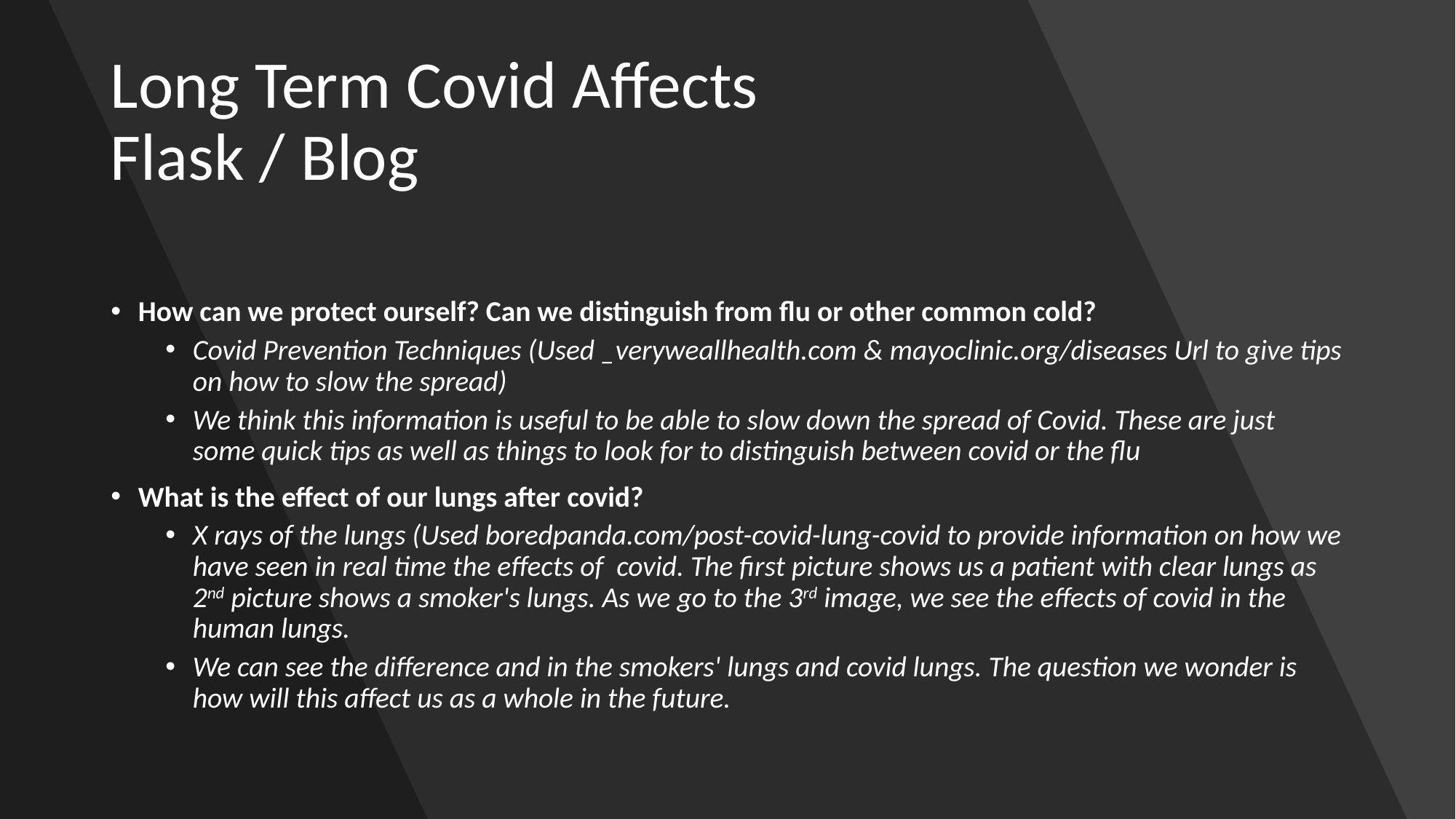

# Long Term Covid Affects Flask / Blog

How can we protect ourself? Can we distinguish from flu or other common cold?
Covid Prevention Techniques (Used _veryweallhealth.com & mayoclinic.org/diseases Url to give tips on how to slow the spread)
We think this information is useful to be able to slow down the spread of Covid. These are just some quick tips as well as things to look for to distinguish between covid or the flu
What is the effect of our lungs after covid?
X rays of the lungs (Used boredpanda.com/post-covid-lung-covid to provide information on how we have seen in real time the effects of  covid. The first picture shows us a patient with clear lungs as 2nd picture shows a smoker's lungs. As we go to the 3rd image, we see the effects of covid in the human lungs.
We can see the difference and in the smokers' lungs and covid lungs. The question we wonder is how will this affect us as a whole in the future.